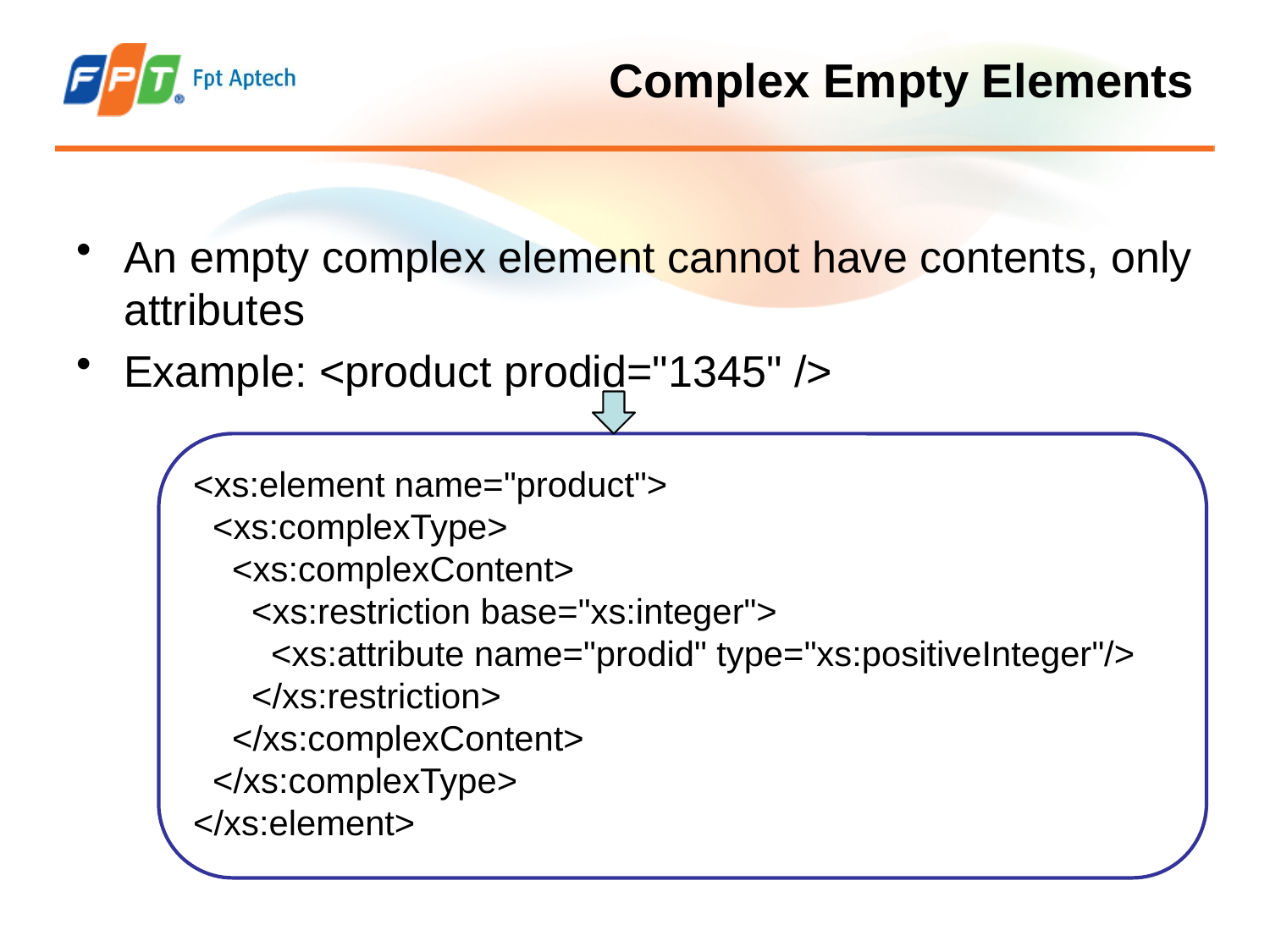

# Complex Empty Elements
An empty complex element cannot have contents, only attributes
Example: <product prodid="1345" />

<xs:element name="product">
  <xs:complexType>
    <xs:complexContent>
      <xs:restriction base="xs:integer">
        <xs:attribute name="prodid" type="xs:positiveInteger"/>
      </xs:restriction>
    </xs:complexContent>
  </xs:complexType>
</xs:element>